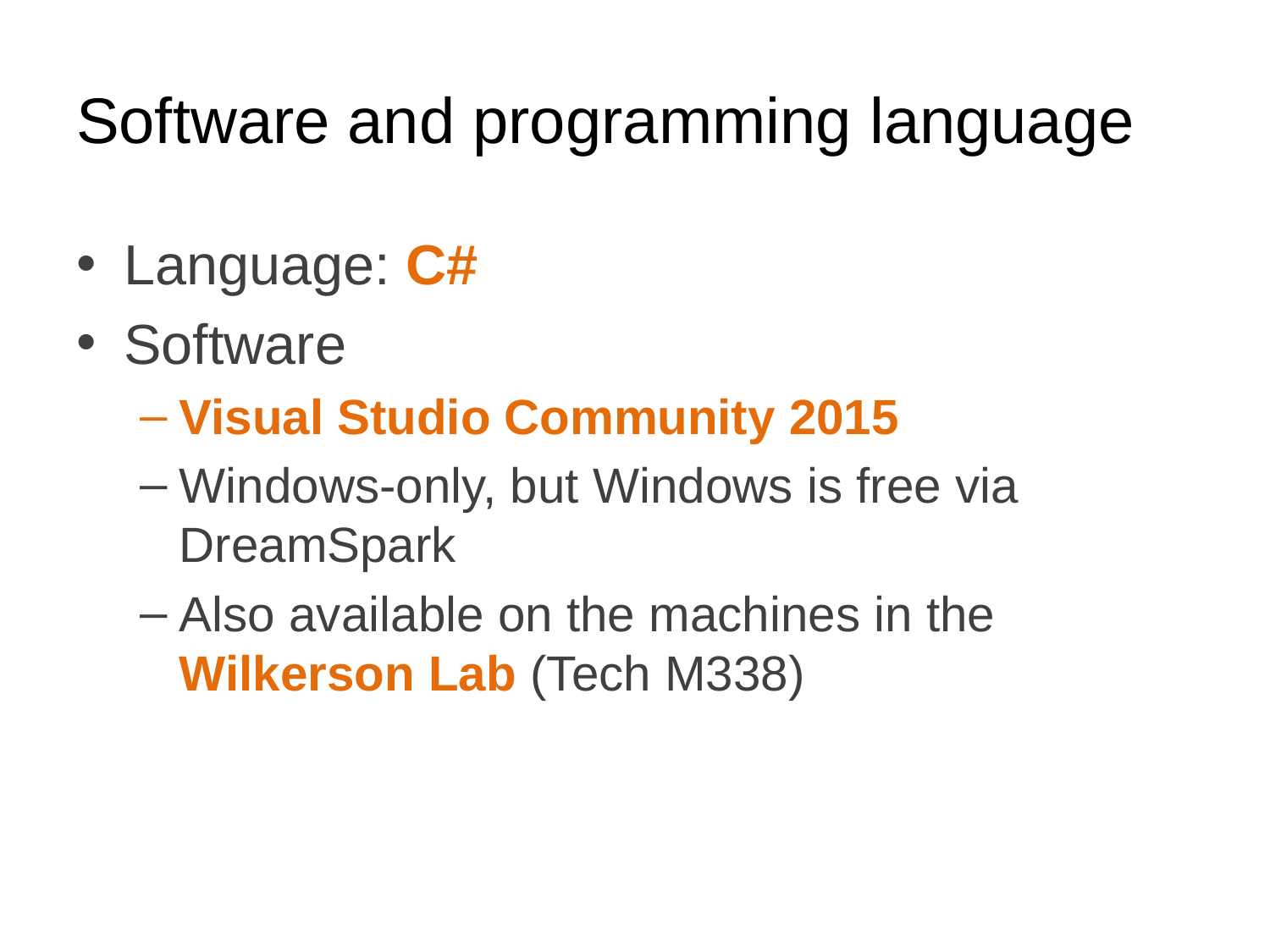

# Software and programming language
Language: C#
Software
Visual Studio Community 2015
Windows-only, but Windows is free via DreamSpark
Also available on the machines in the Wilkerson Lab (Tech M338)